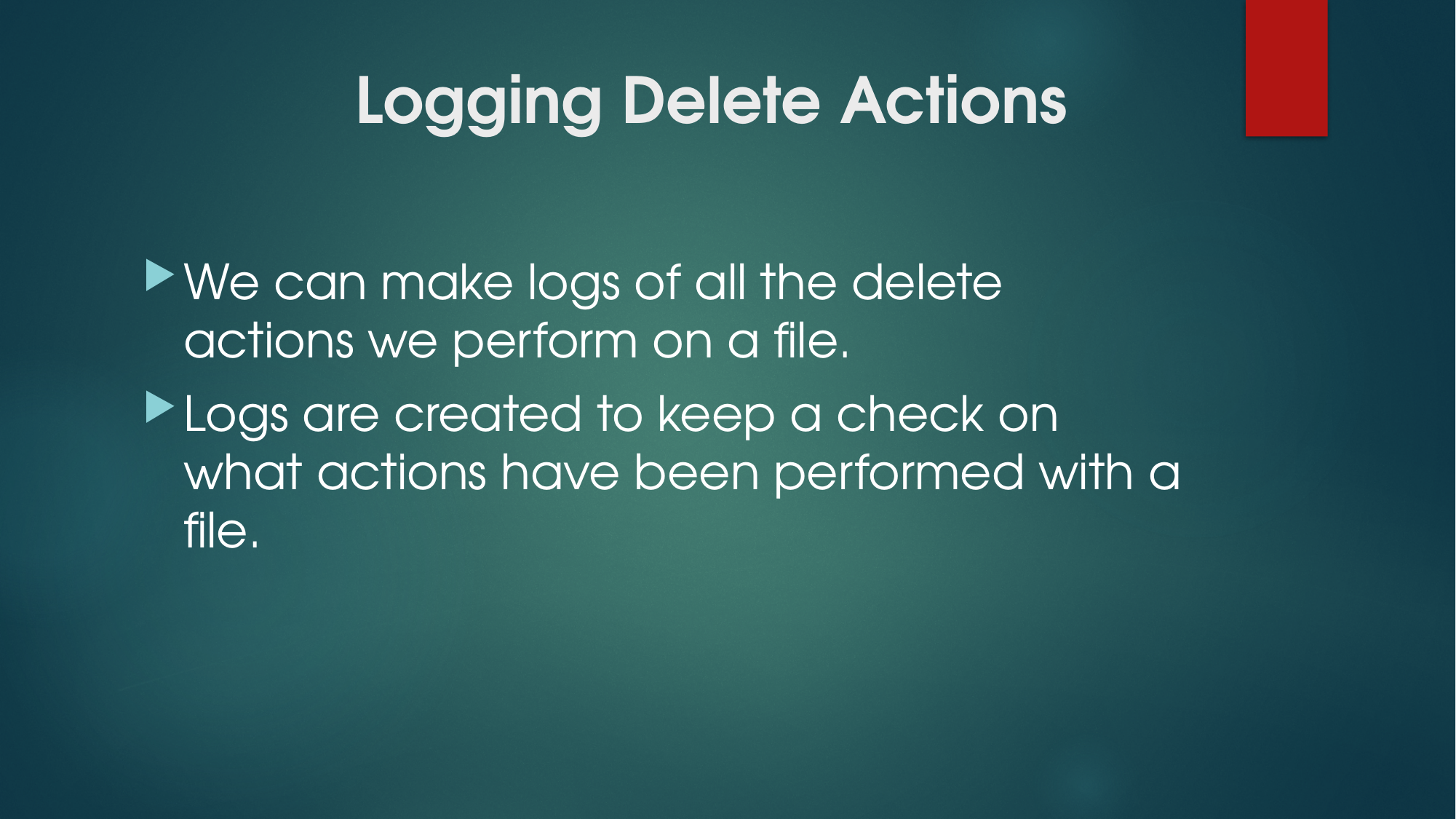

# Logging Delete Actions
We can make logs of all the delete actions we perform on a file.
Logs are created to keep a check on what actions have been performed with a file.